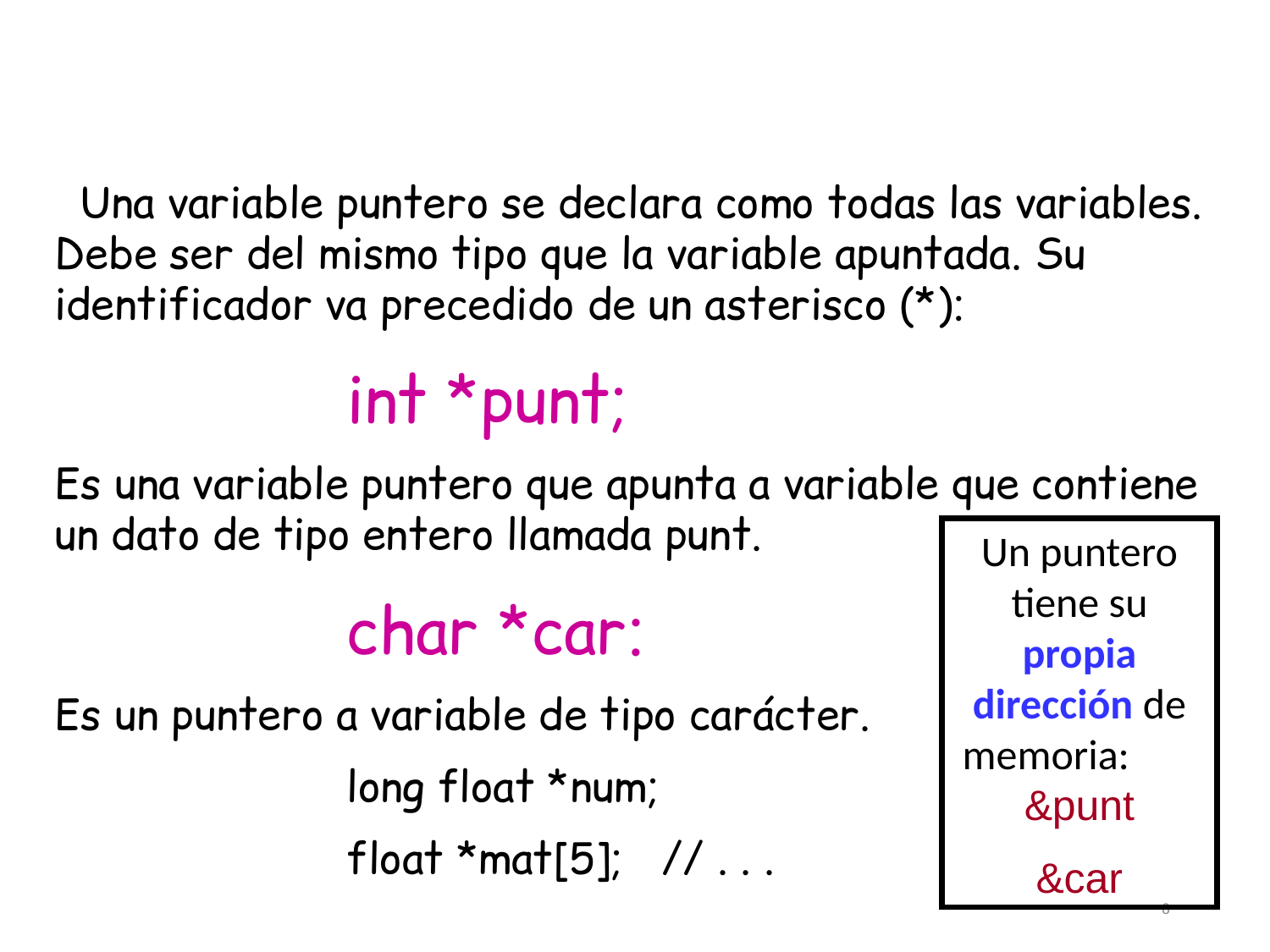

Una variable puntero se declara como todas las variables. Debe ser del mismo tipo que la variable apuntada. Su identificador va precedido de un asterisco (*):
                       int *punt;
Es una variable puntero que apunta a variable que contiene un dato de tipo entero llamada punt.
                       char *car:
Es un puntero a variable de tipo carácter.
                       long float *num;
                       float *mat[5];   // . . .
Un puntero tiene su propia dirección de memoria:        &punt
&car
8